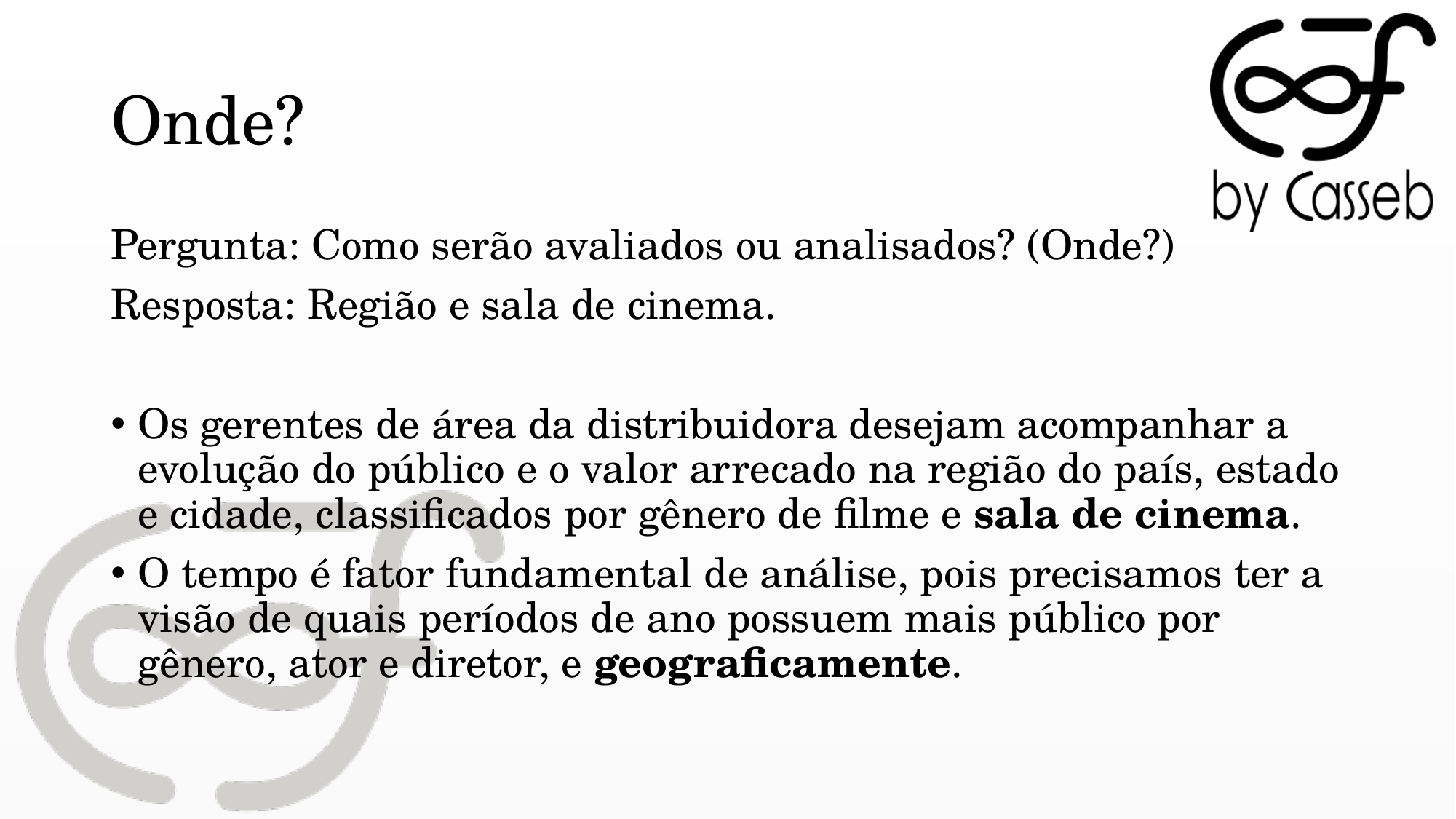

# Onde?
Pergunta: Como serão avaliados ou analisados? (Onde?)
Resposta: Região e sala de cinema.

Os gerentes de área da distribuidora desejam acompanhar a evolução do público e o valor arrecado na região do país, estado e cidade, classificados por gênero de filme e sala de cinema.
O tempo é fator fundamental de análise, pois precisamos ter a visão de quais períodos de ano possuem mais público por gênero, ator e diretor, e geograficamente.